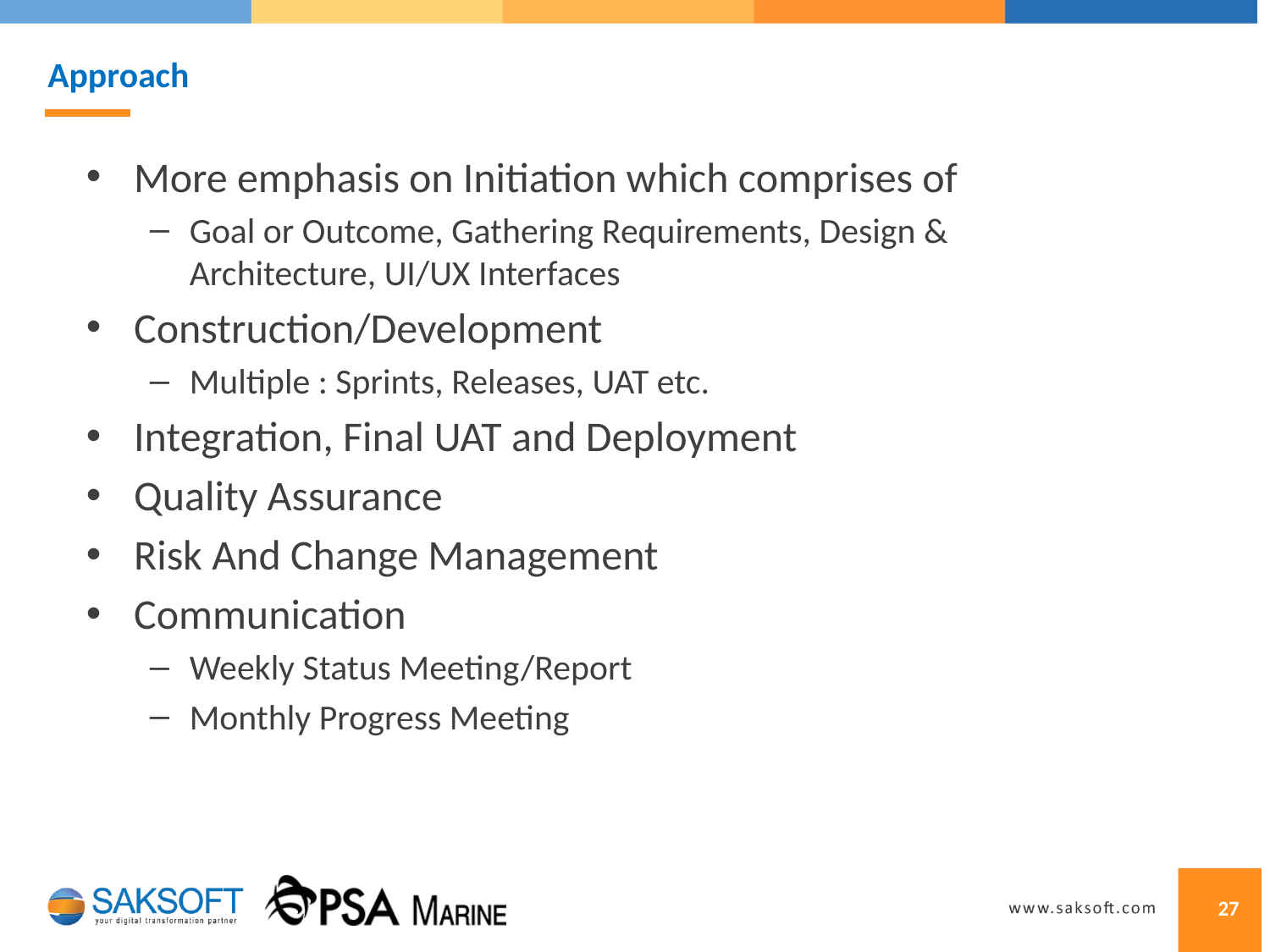

# Approach
More emphasis on Initiation which comprises of
Goal or Outcome, Gathering Requirements, Design & Architecture, UI/UX Interfaces
Construction/Development
Multiple : Sprints, Releases, UAT etc.
Integration, Final UAT and Deployment
Quality Assurance
Risk And Change Management
Communication
Weekly Status Meeting/Report
Monthly Progress Meeting

27